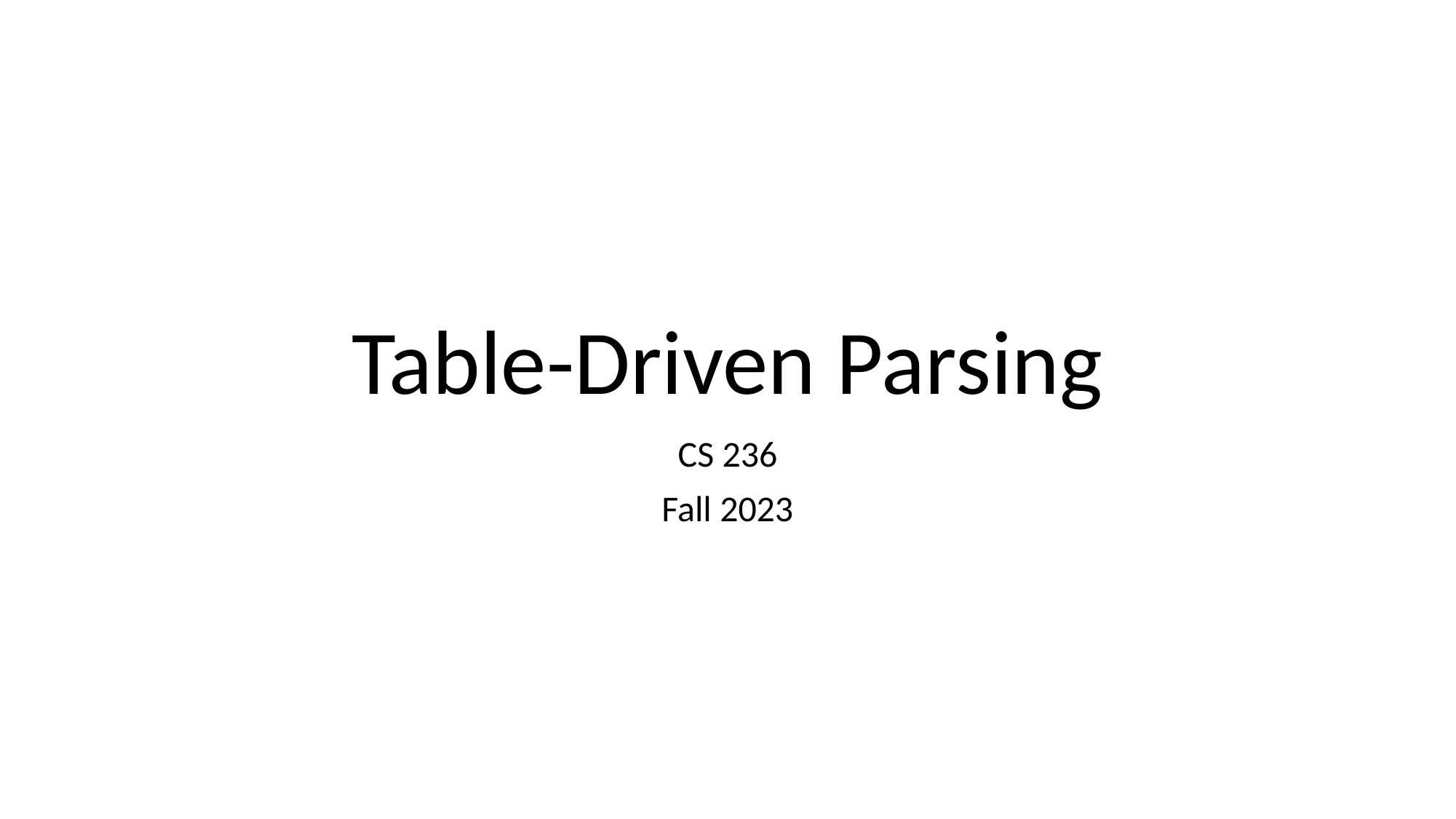

# Table-Driven Parsing
CS 236
Fall 2023